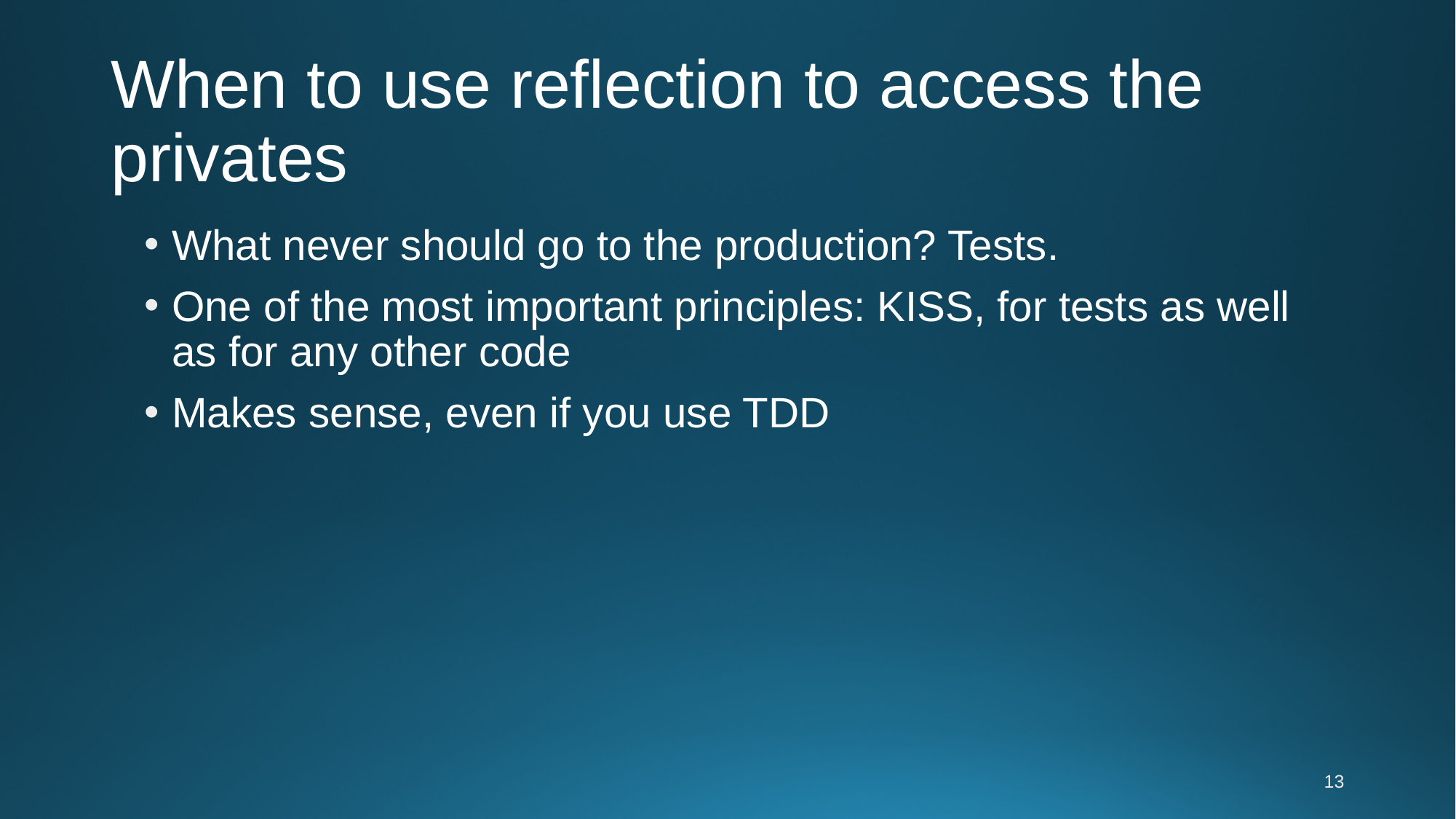

# When to use reflection to access the privates
What never should go to the production? Tests.
One of the most important principles: KISS, for tests as well as for any other code
Makes sense, even if you use TDD
13